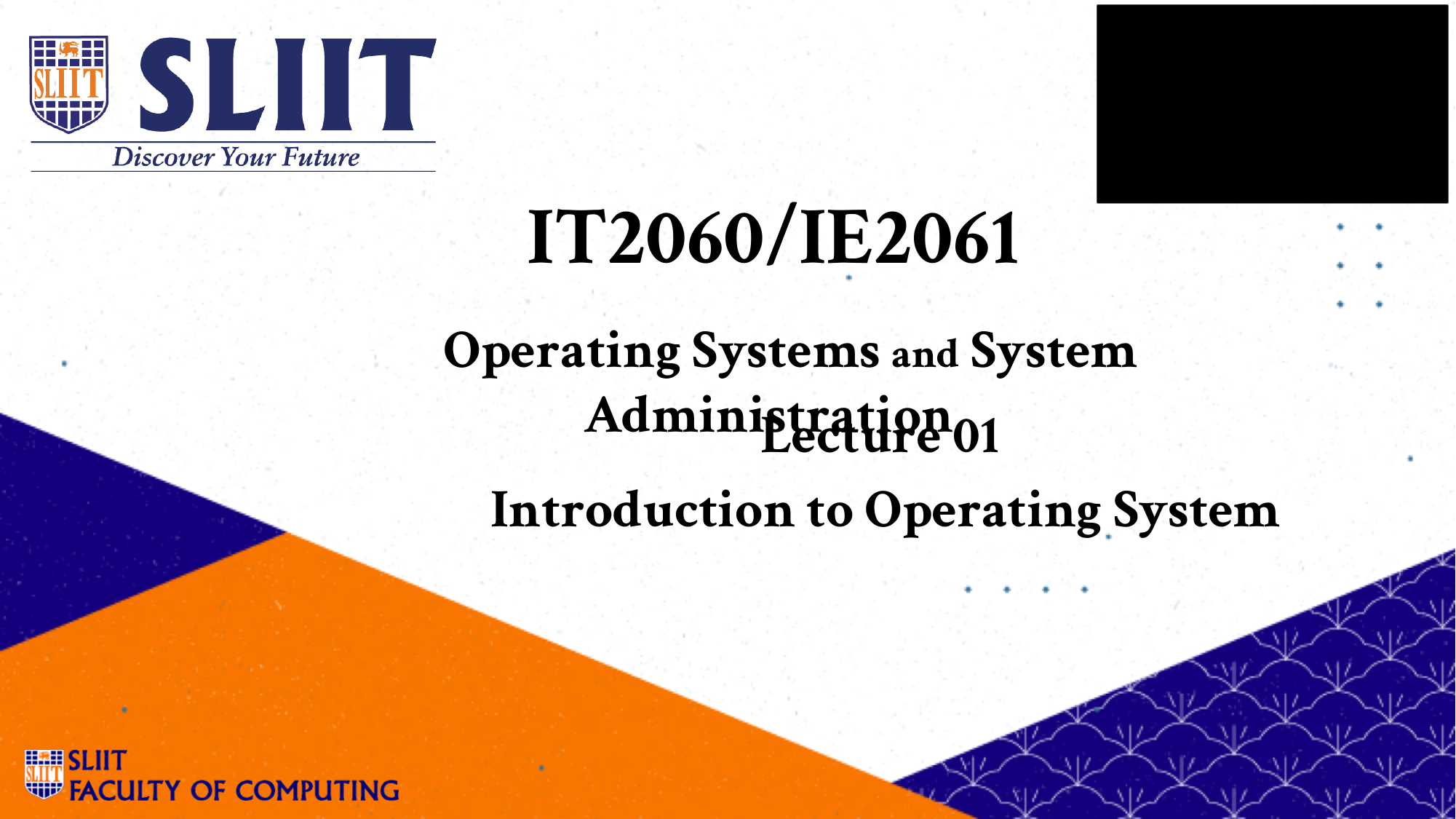

IT2060/IE2061
  Operating Systems and System Administration
Lecture 01
Introduction to Operating System